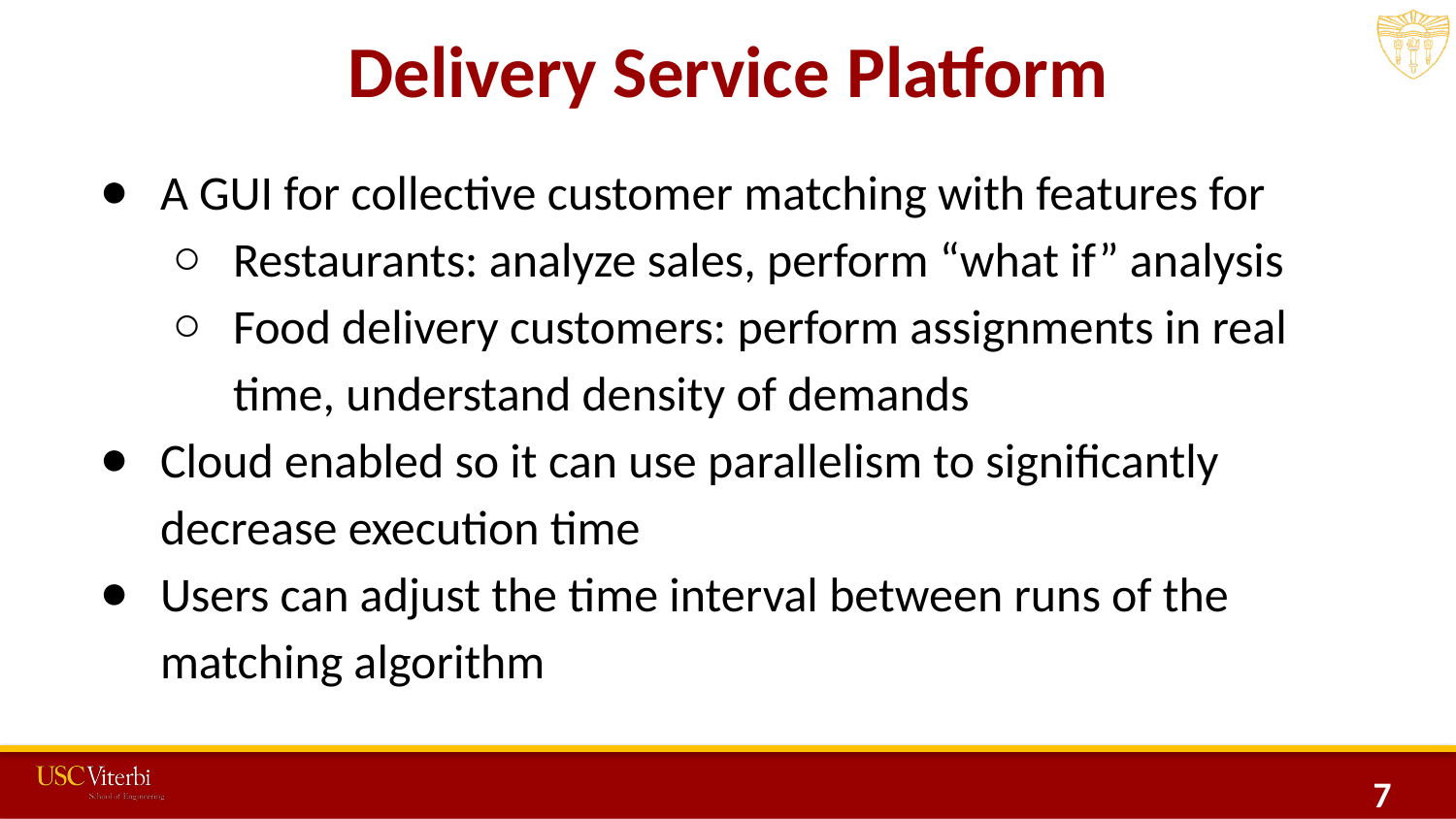

# Delivery Service Platform
A GUI for collective customer matching with features for
Restaurants: analyze sales, perform “what if” analysis
Food delivery customers: perform assignments in real time, understand density of demands
Cloud enabled so it can use parallelism to significantly decrease execution time
Users can adjust the time interval between runs of the matching algorithm